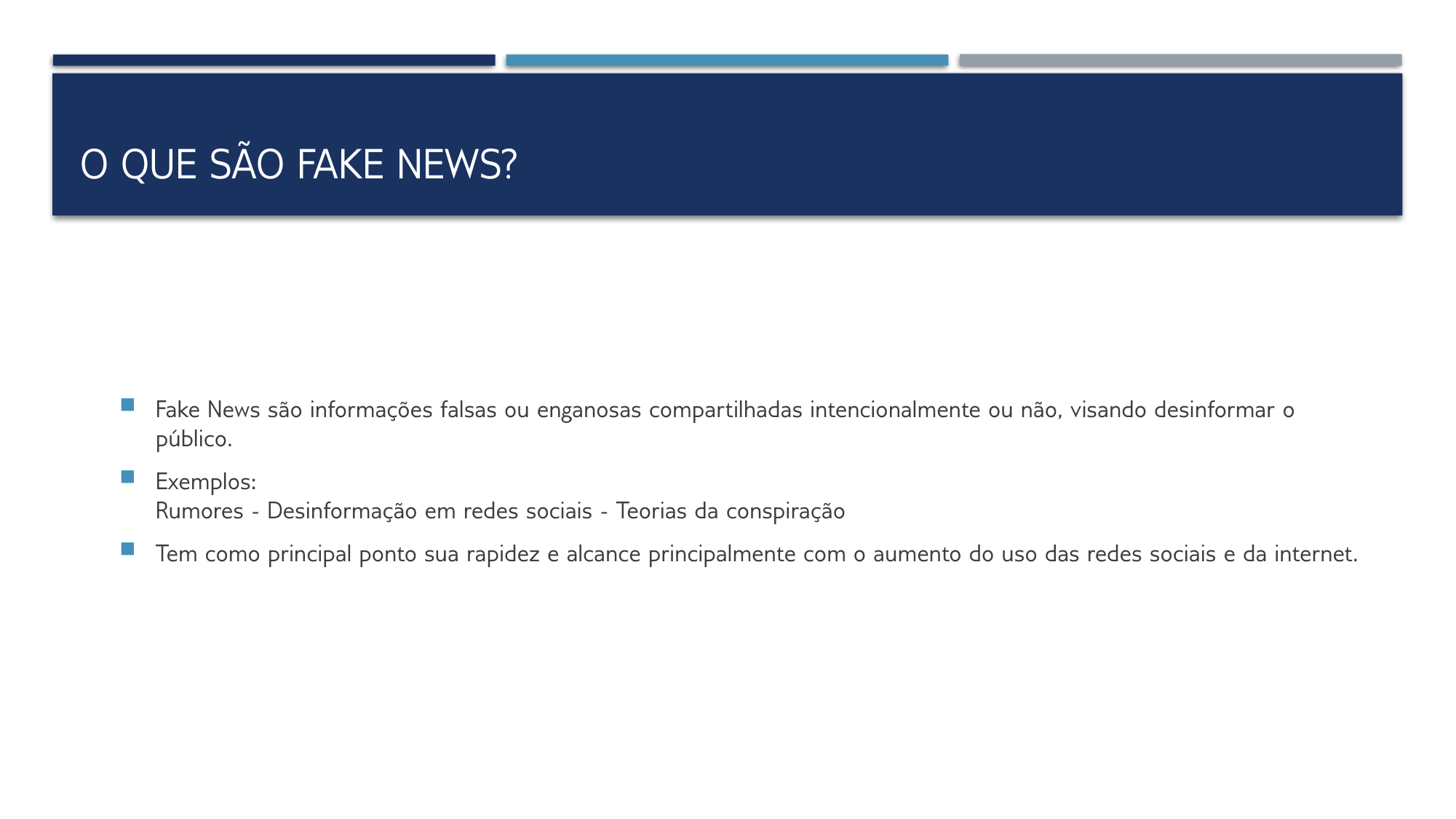

# O Que São Fake News?
Fake News são informações falsas ou enganosas compartilhadas intencionalmente ou não, visando desinformar o público.
Exemplos:
Rumores - Desinformação em redes sociais - Teorias da conspiração
Tem como principal ponto sua rapidez e alcance principalmente com o aumento do uso das redes sociais e da internet.